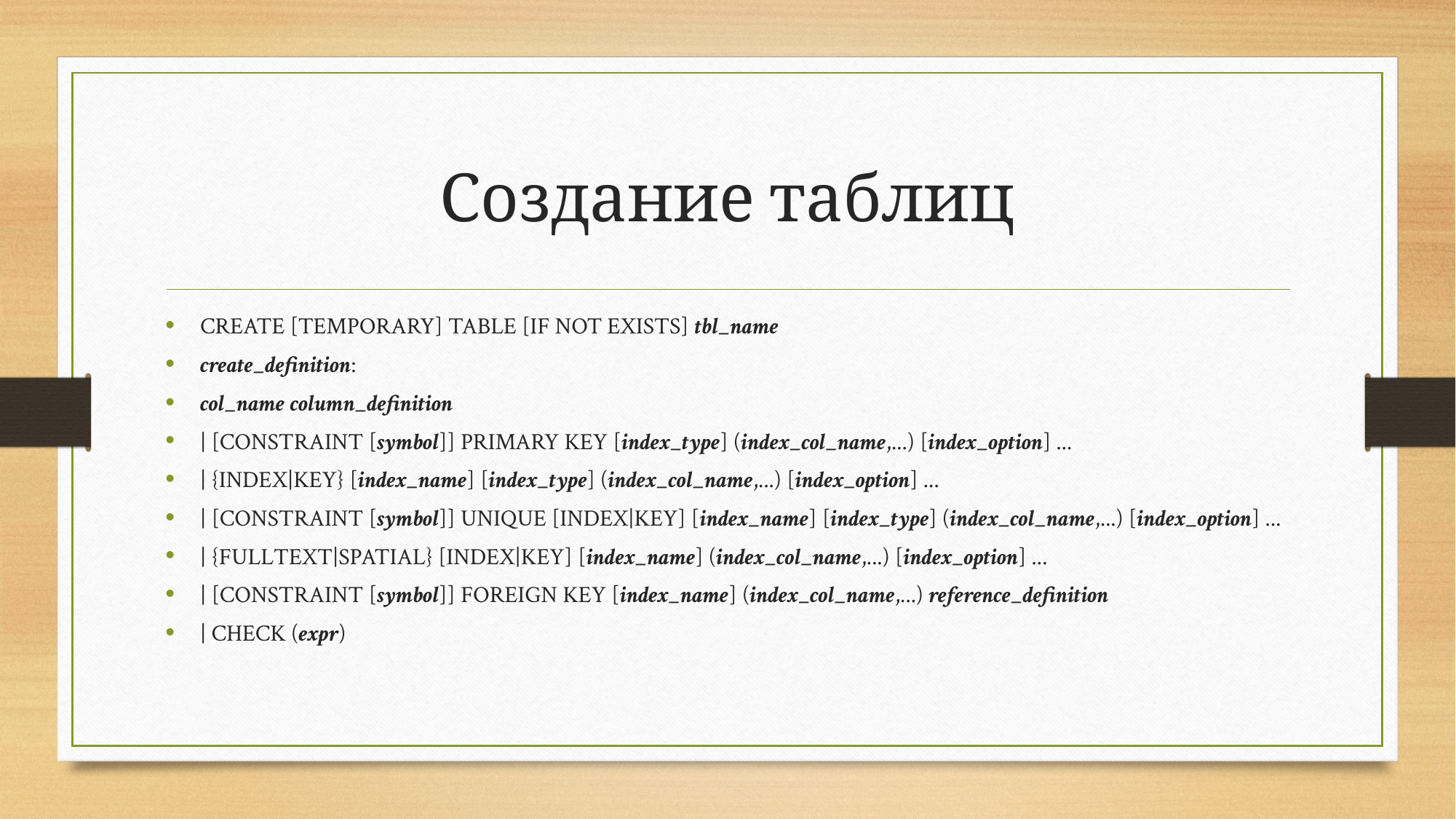

# Создание таблиц
CREATE [TEMPORARY] TABLE [IF NOT EXISTS] tbl_name
create_definition:
col_name column_definition
| [CONSTRAINT [symbol]] PRIMARY KEY [index_type] (index_col_name,...) [index_option] ...
| {INDEX|KEY} [index_name] [index_type] (index_col_name,...) [index_option] ...
| [CONSTRAINT [symbol]] UNIQUE [INDEX|KEY] [index_name] [index_type] (index_col_name,...) [index_option] ...
| {FULLTEXT|SPATIAL} [INDEX|KEY] [index_name] (index_col_name,...) [index_option] ...
| [CONSTRAINT [symbol]] FOREIGN KEY [index_name] (index_col_name,...) reference_definition
| CHECK (expr)